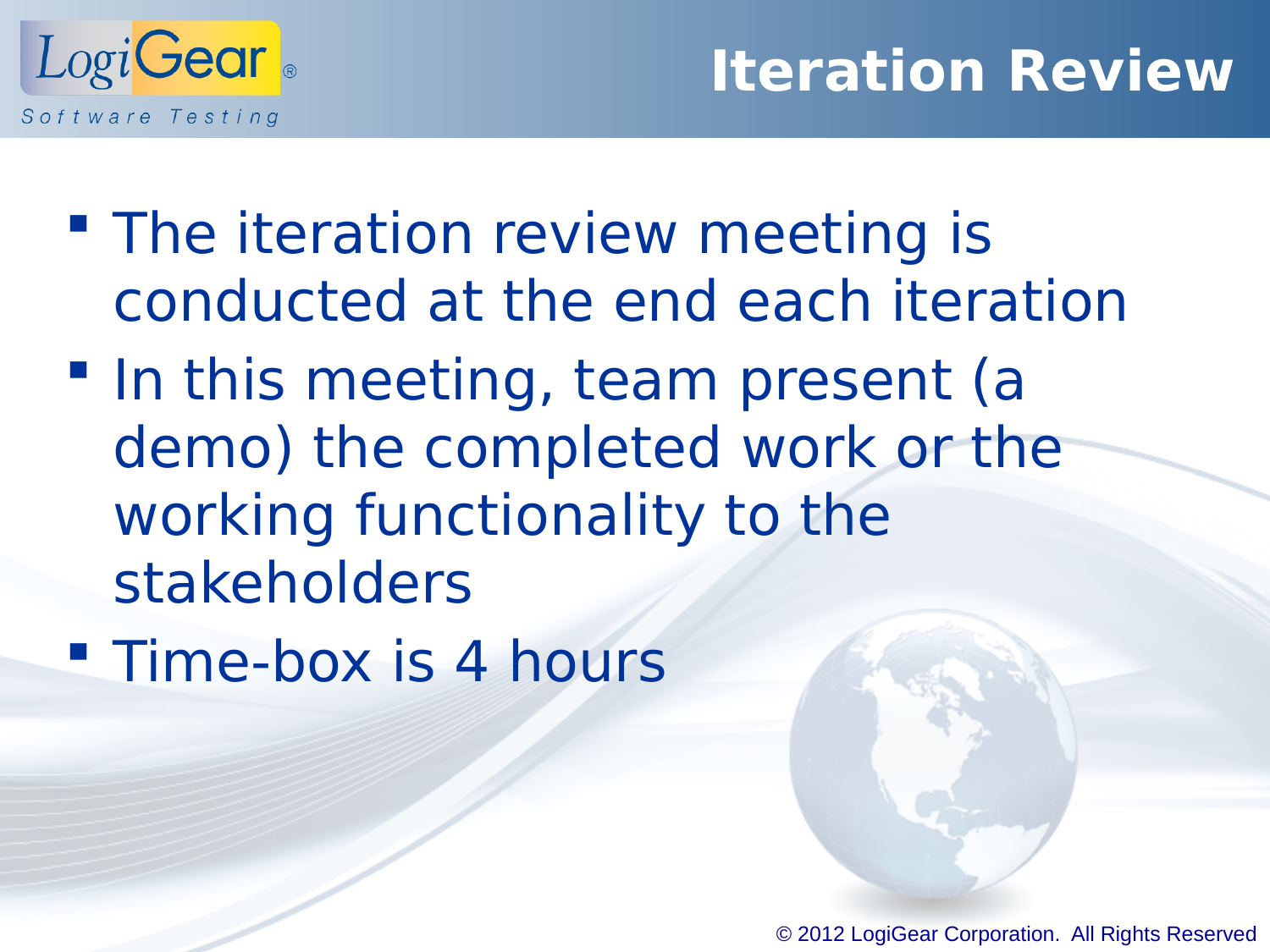

# Iteration Review
The iteration review meeting is conducted at the end each iteration
In this meeting, team present (a demo) the completed work or the working functionality to the stakeholders
Time-box is 4 hours